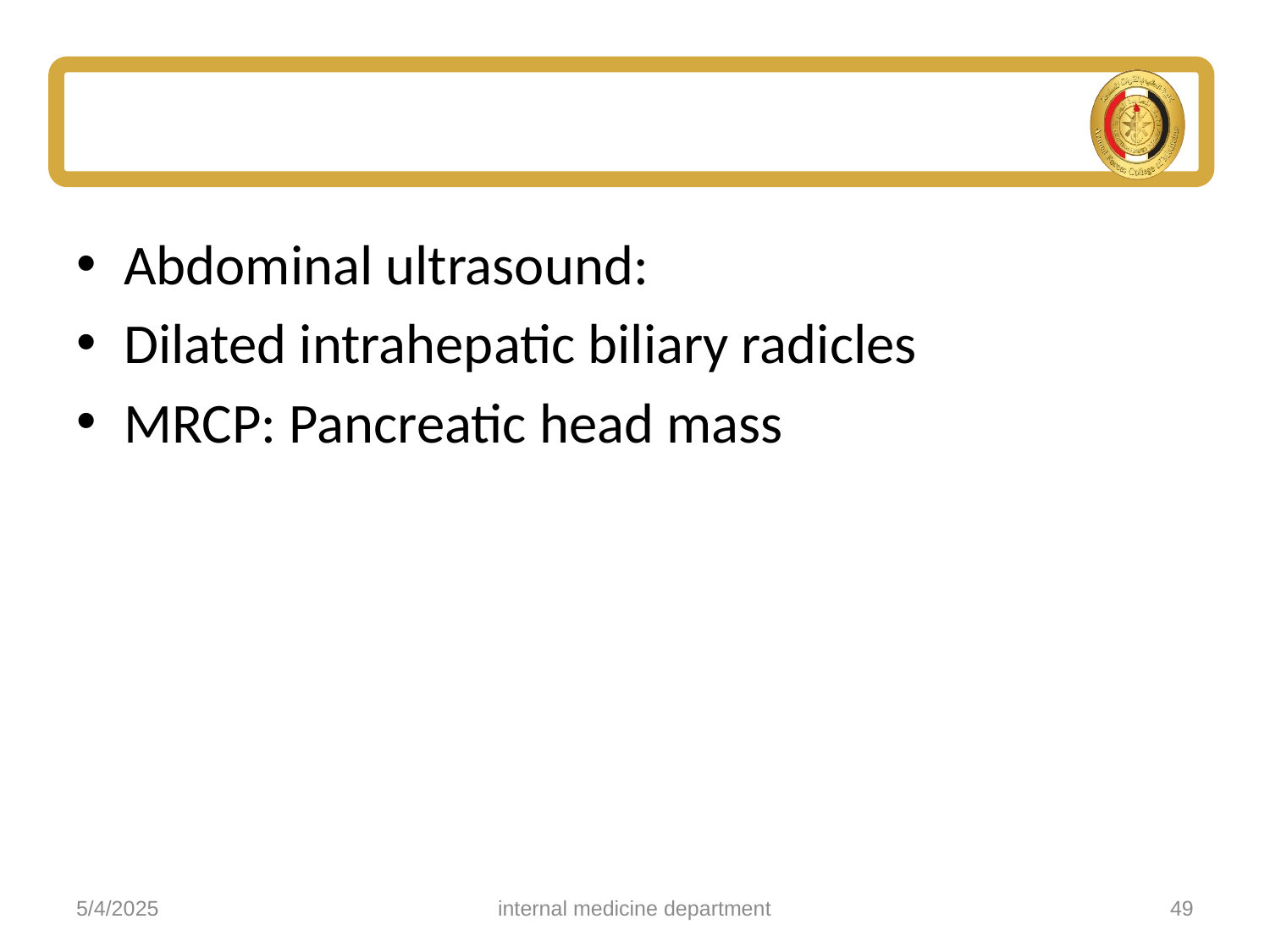

#
Abdominal ultrasound:
Dilated intrahepatic biliary radicles
MRCP: Pancreatic head mass
5/4/2025
internal medicine department
49